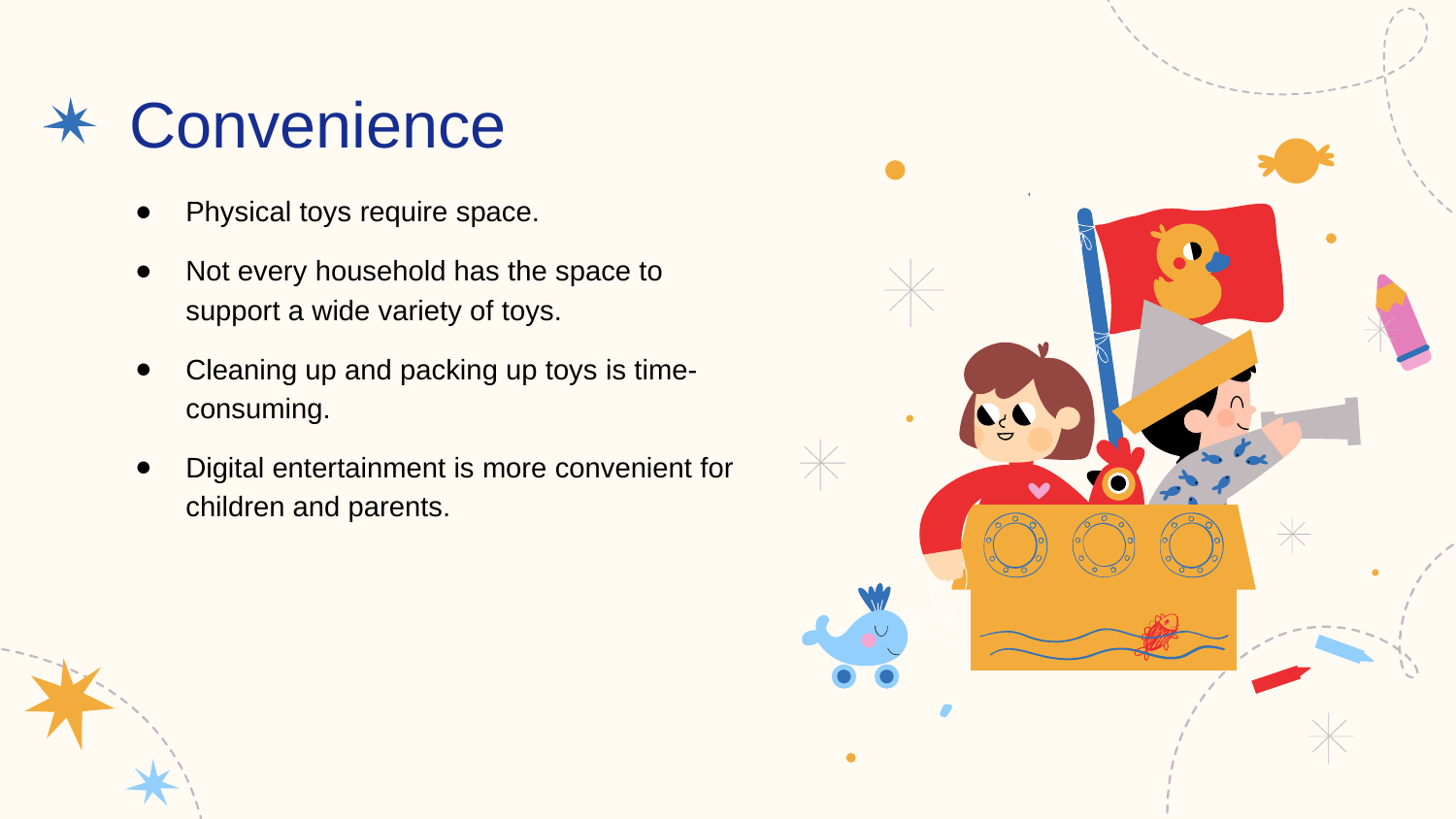

# Convenience

Physical toys require space.
Not every household has the space to support a wide variety of toys.
Cleaning up and packing up toys is time-consuming.
Digital entertainment is more convenient for children and parents.